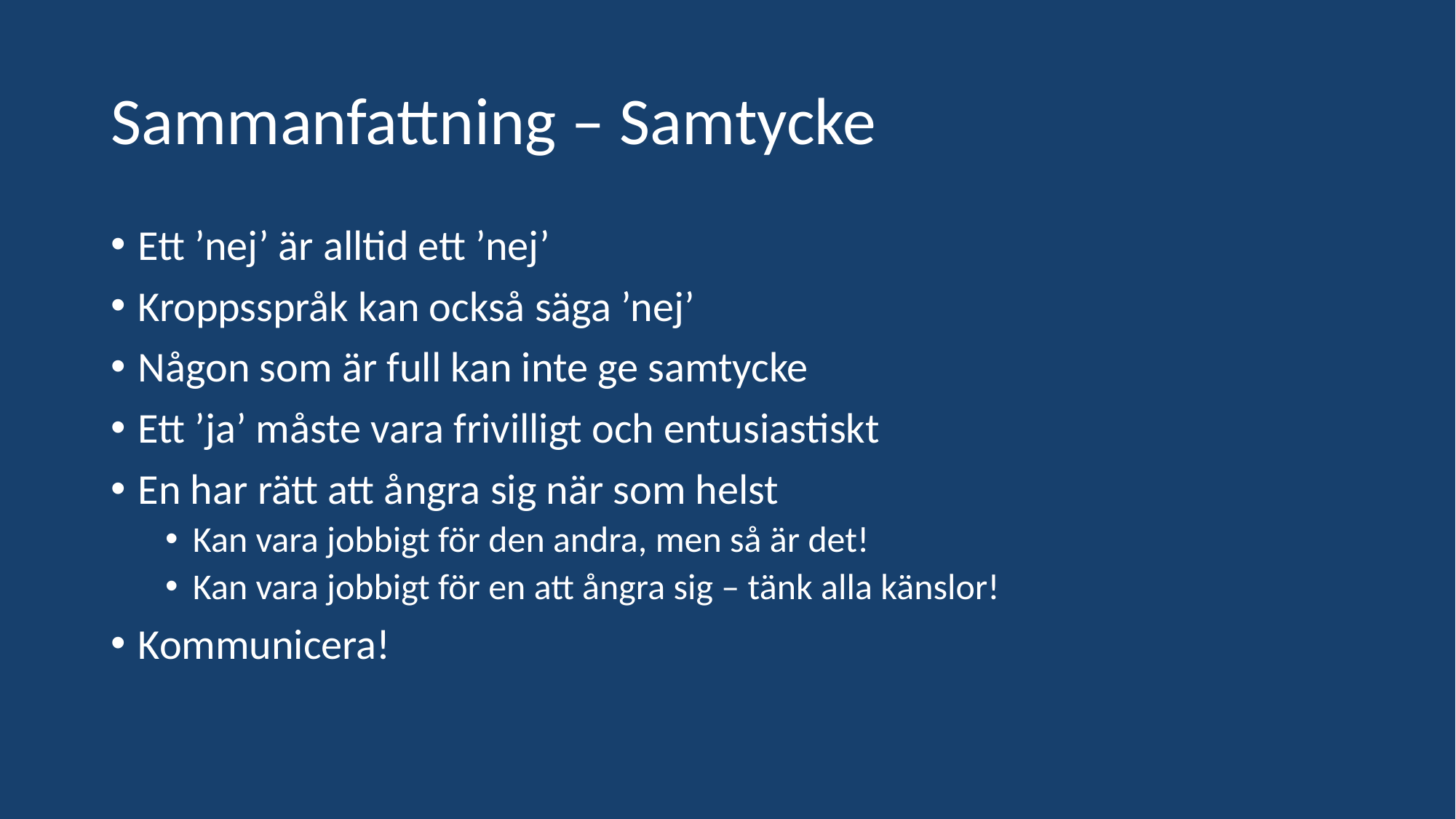

# Sammanfattning – Samtycke
Ett ’nej’ är alltid ett ’nej’
Kroppsspråk kan också säga ’nej’
Någon som är full kan inte ge samtycke
Ett ’ja’ måste vara frivilligt och entusiastiskt
En har rätt att ångra sig när som helst
Kan vara jobbigt för den andra, men så är det!
Kan vara jobbigt för en att ångra sig – tänk alla känslor!
Kommunicera!